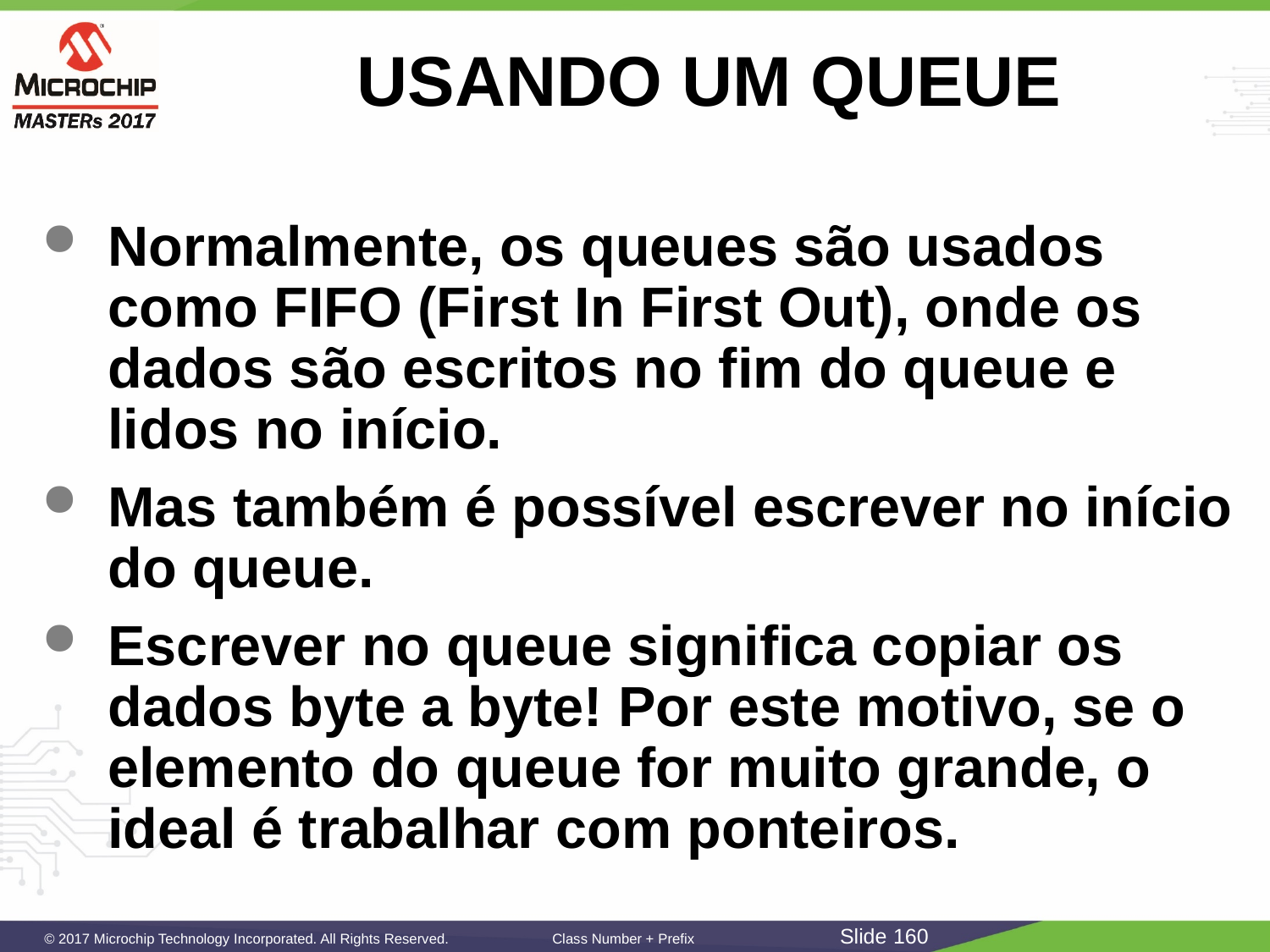

# USANDO UM QUEUE
Normalmente, os queues são usados como FIFO (First In First Out), onde os dados são escritos no fim do queue e lidos no início.
Mas também é possível escrever no início do queue.
Escrever no queue significa copiar os dados byte a byte! Por este motivo, se o elemento do queue for muito grande, o ideal é trabalhar com ponteiros.